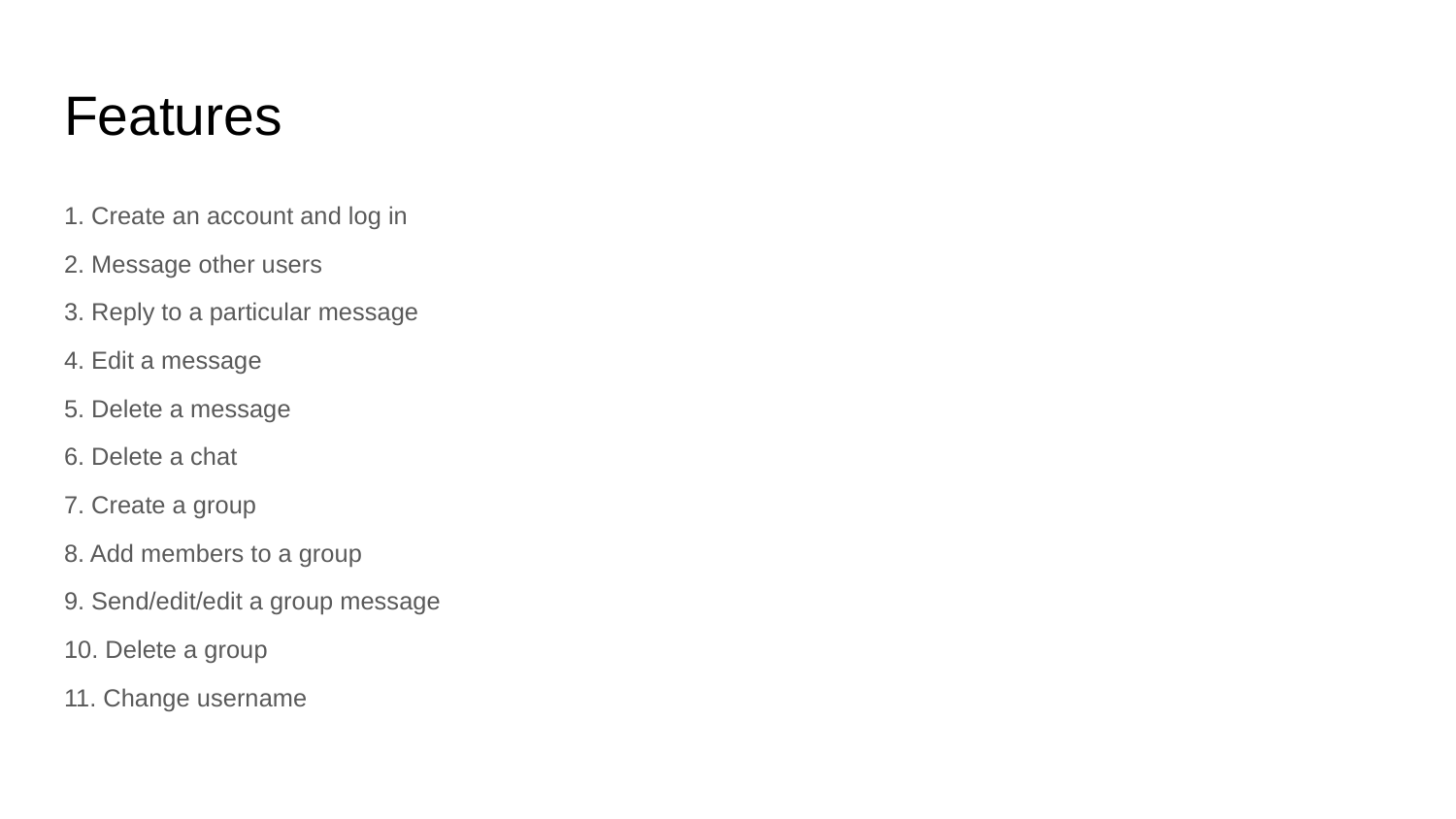

# Features
1. Create an account and log in
2. Message other users
3. Reply to a particular message
4. Edit a message
5. Delete a message
6. Delete a chat
7. Create a group
8. Add members to a group
9. Send/edit/edit a group message
10. Delete a group
11. Change username